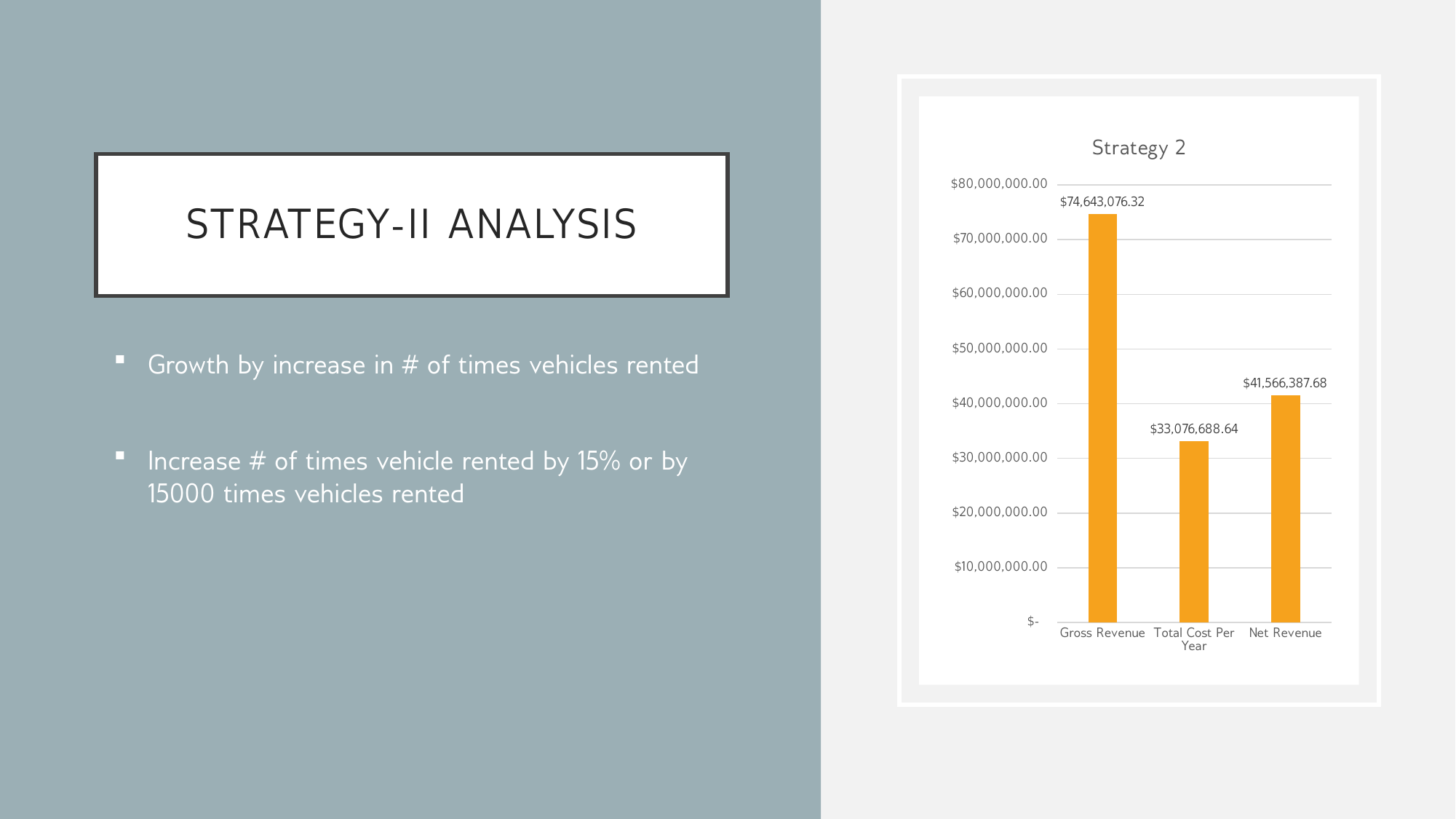

### Chart: Strategy 2

| Category |  |
|---|---|
| Gross Revenue | 74643076.32284671 |
| Total Cost Per Year | 33076688.63999992 |
| Net Revenue | 41566387.68284679 |
# Strategy-II Analysis
Growth by increase in # of times vehicles rented

Increase # of times vehicle rented by 15% or by 15000 times vehicles rented